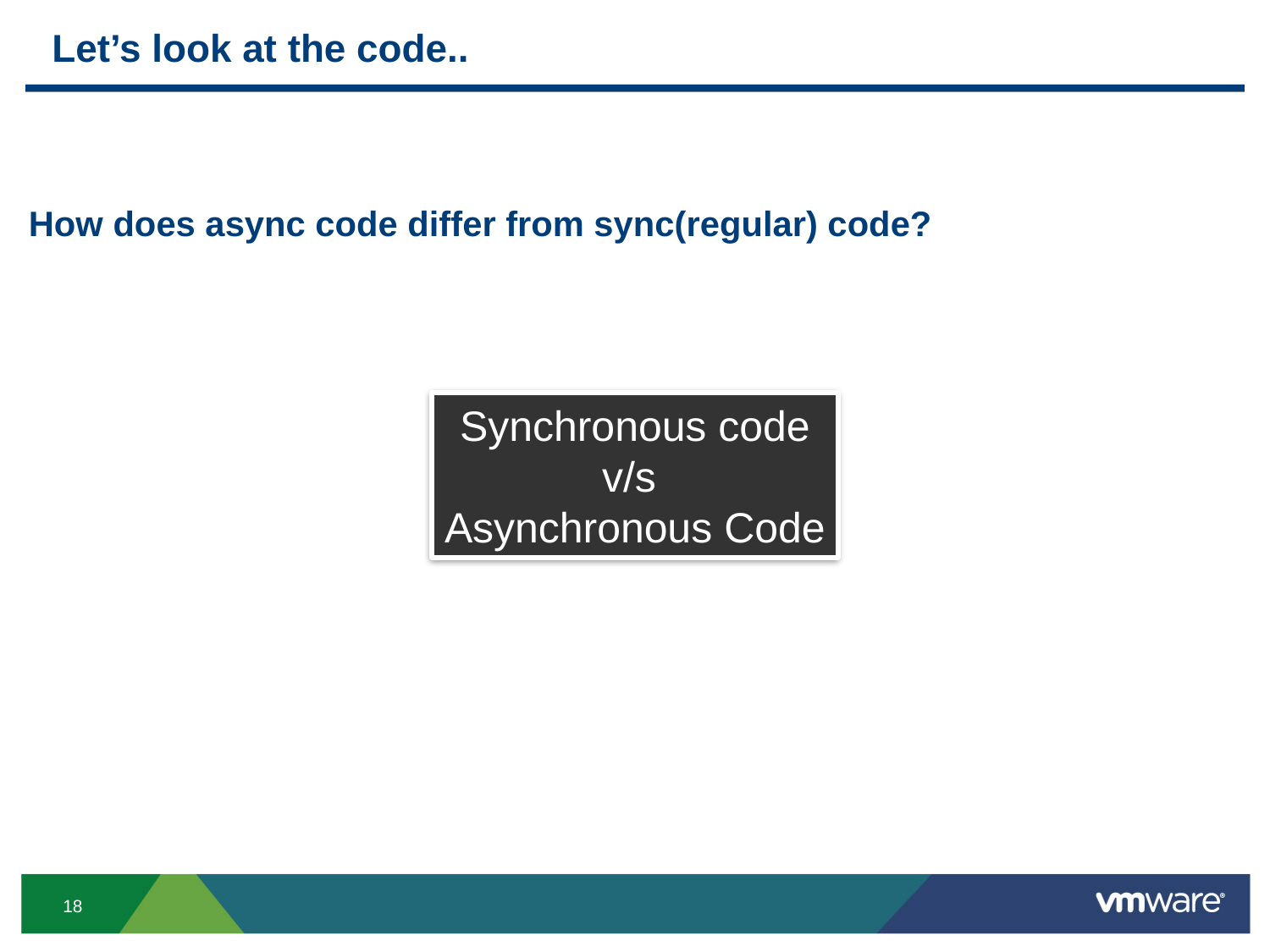

# Let’s look at the code..
How does async code differ from sync(regular) code?

Synchronous code
v/s
Asynchronous Code